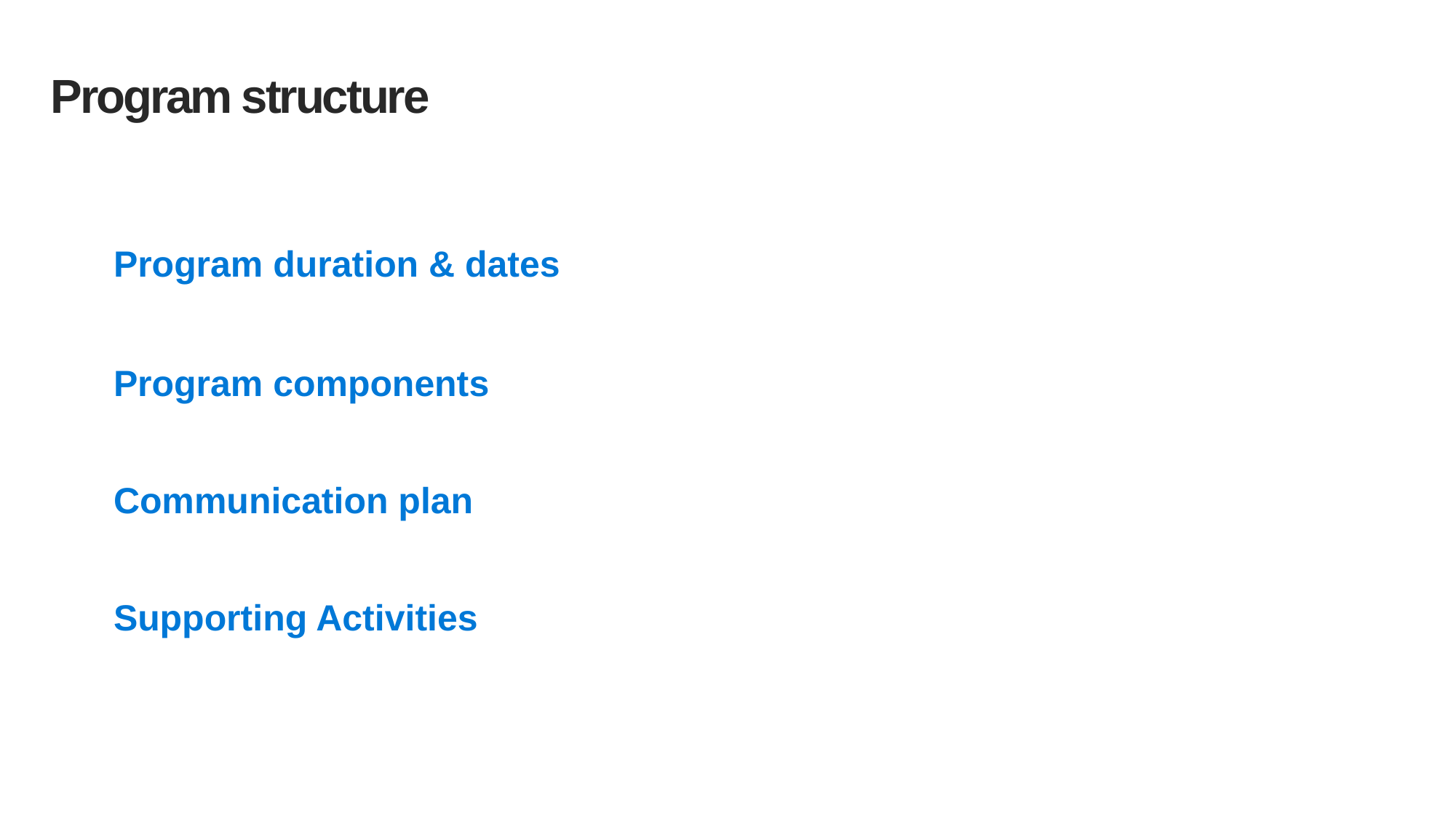

# Program structure
Program duration & dates
Program components
Communication plan
Supporting Activities